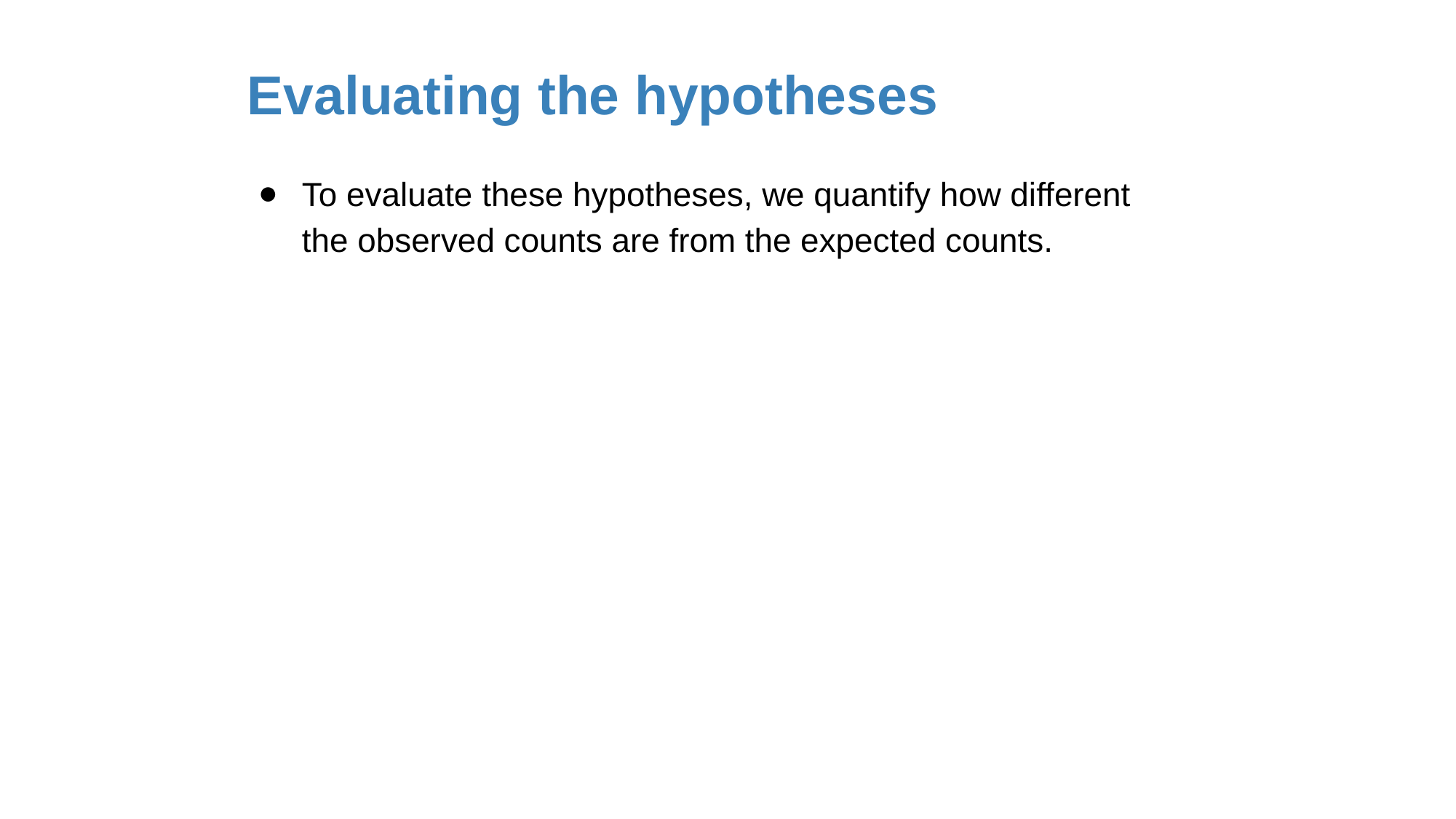

# Evaluating the hypotheses
To evaluate these hypotheses, we quantify how different the observed counts are from the expected counts.